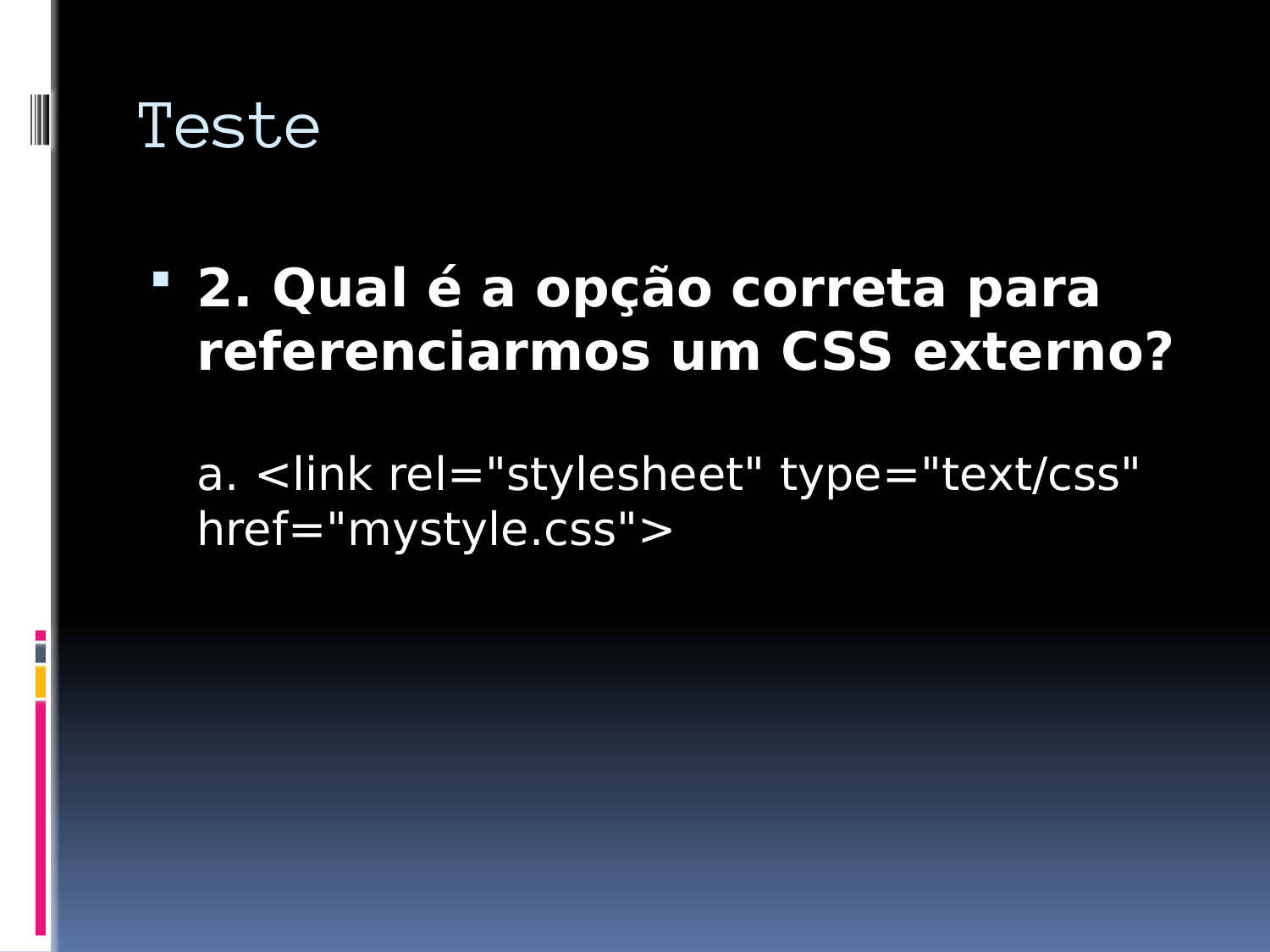

# Teste
2. Qual é a opção correta para referenciarmos um CSS externo?
a. <link rel="stylesheet" type="text/css" href="mystyle.css">